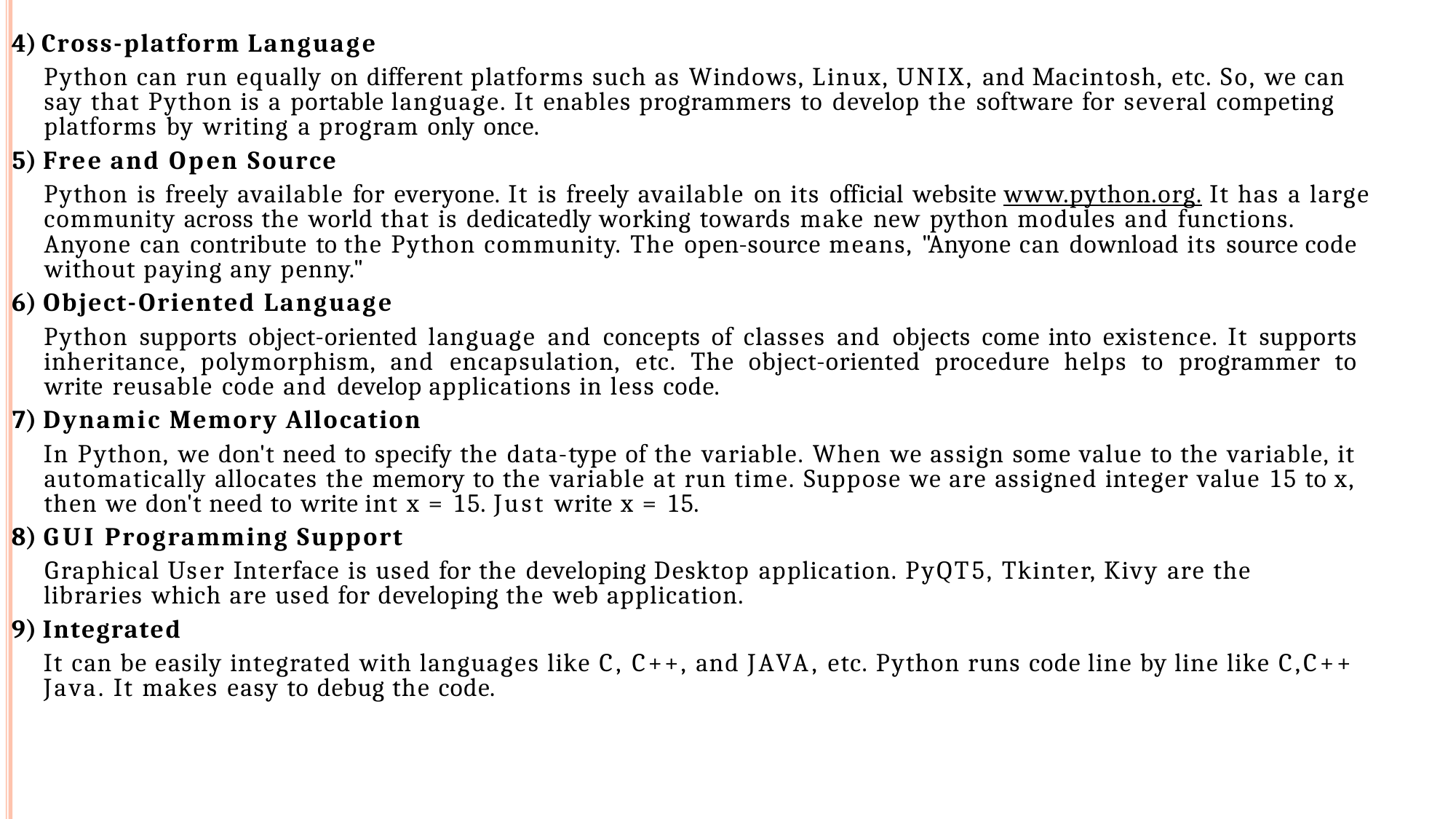

Cross-platform Language
Python can run equally on different platforms such as Windows, Linux, UNIX, and Macintosh, etc. So, we can say that Python is a portable language. It enables programmers to develop the software for several competing platforms by writing a program only once.
Free and Open Source
Python is freely available for everyone. It is freely available on its official website www.python.org. It has a large community across the world that is dedicatedly working towards make new python modules and functions. Anyone can contribute to the Python community. The open-source means, "Anyone can download its source code without paying any penny."
Object-Oriented Language
Python supports object-oriented language and concepts of classes and objects come into existence. It supports inheritance, polymorphism, and encapsulation, etc. The object-oriented procedure helps to programmer to write reusable code and develop applications in less code.
Dynamic Memory Allocation
In Python, we don't need to specify the data-type of the variable. When we assign some value to the variable, it automatically allocates the memory to the variable at run time. Suppose we are assigned integer value 15 to x, then we don't need to write int x = 15. Just write x = 15.
GUI Programming Support
Graphical User Interface is used for the developing Desktop application. PyQT5, Tkinter, Kivy are the libraries which are used for developing the web application.
Integrated
It can be easily integrated with languages like C, C++, and JAVA, etc. Python runs code line by line like C,C++ Java. It makes easy to debug the code.